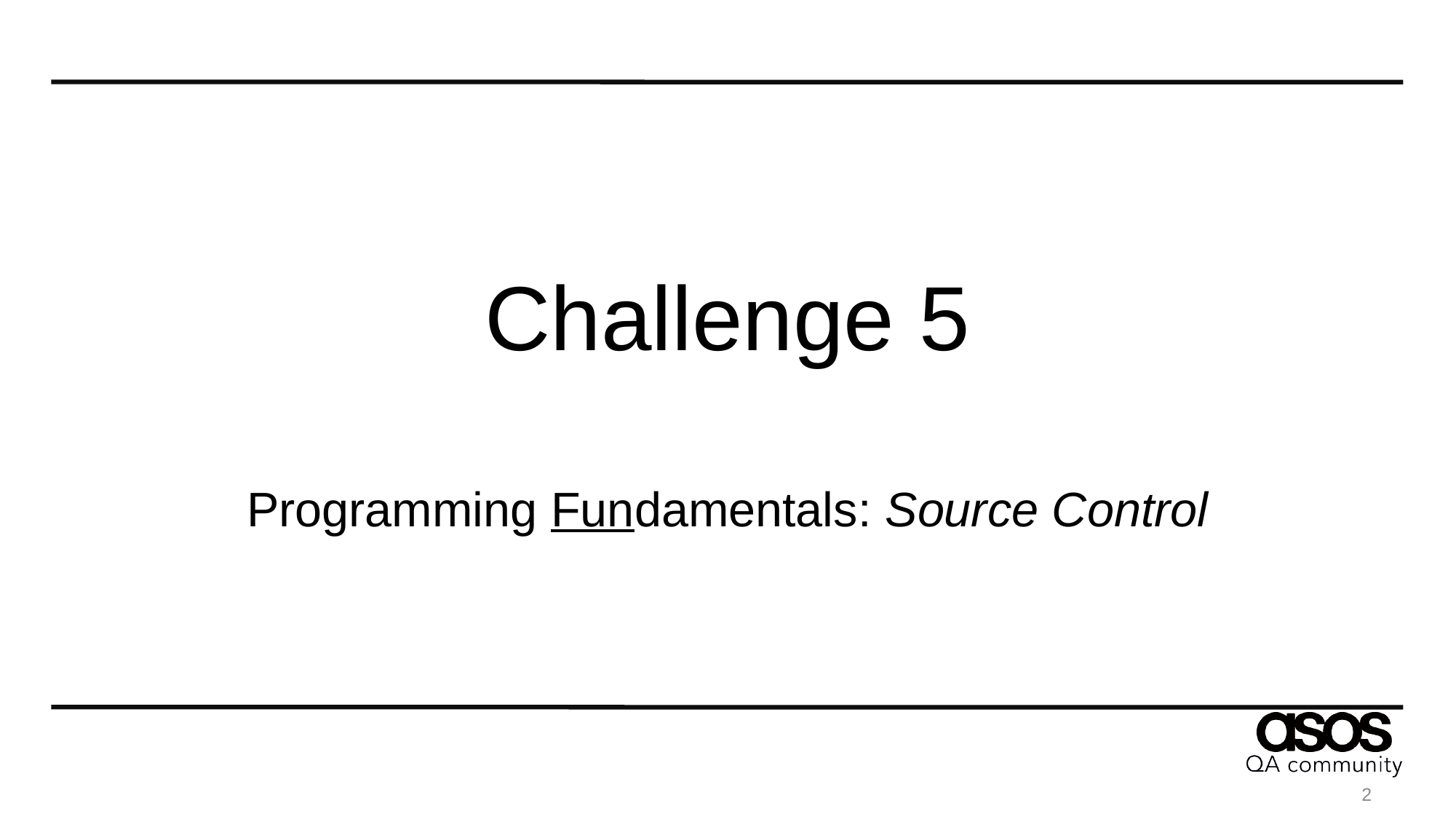

# Challenge 5 Programming Fundamentals: Source Control
2